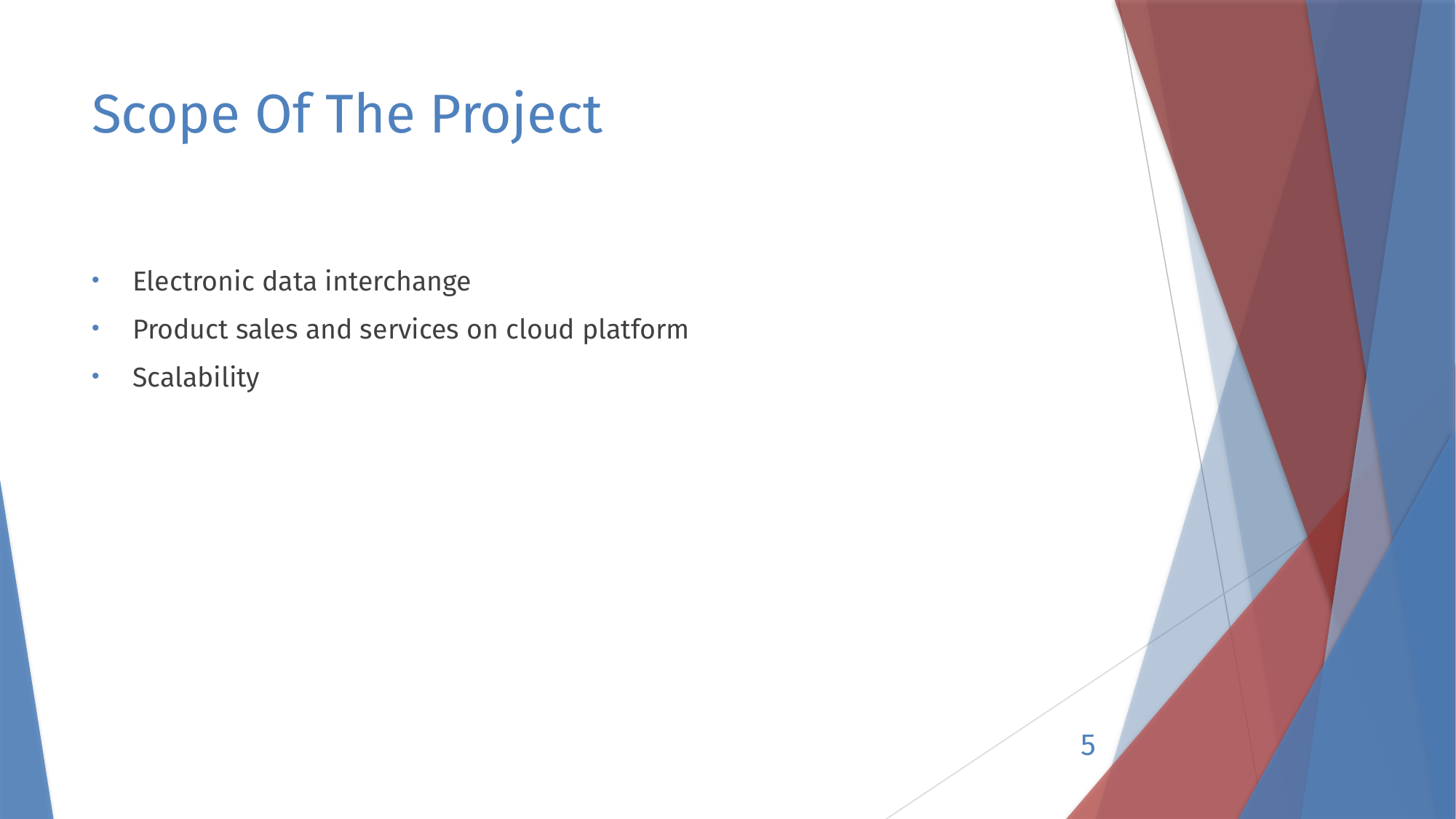

# Scope Of The Project
Electronic data interchange
Product sales and services on cloud platform
Scalability

5